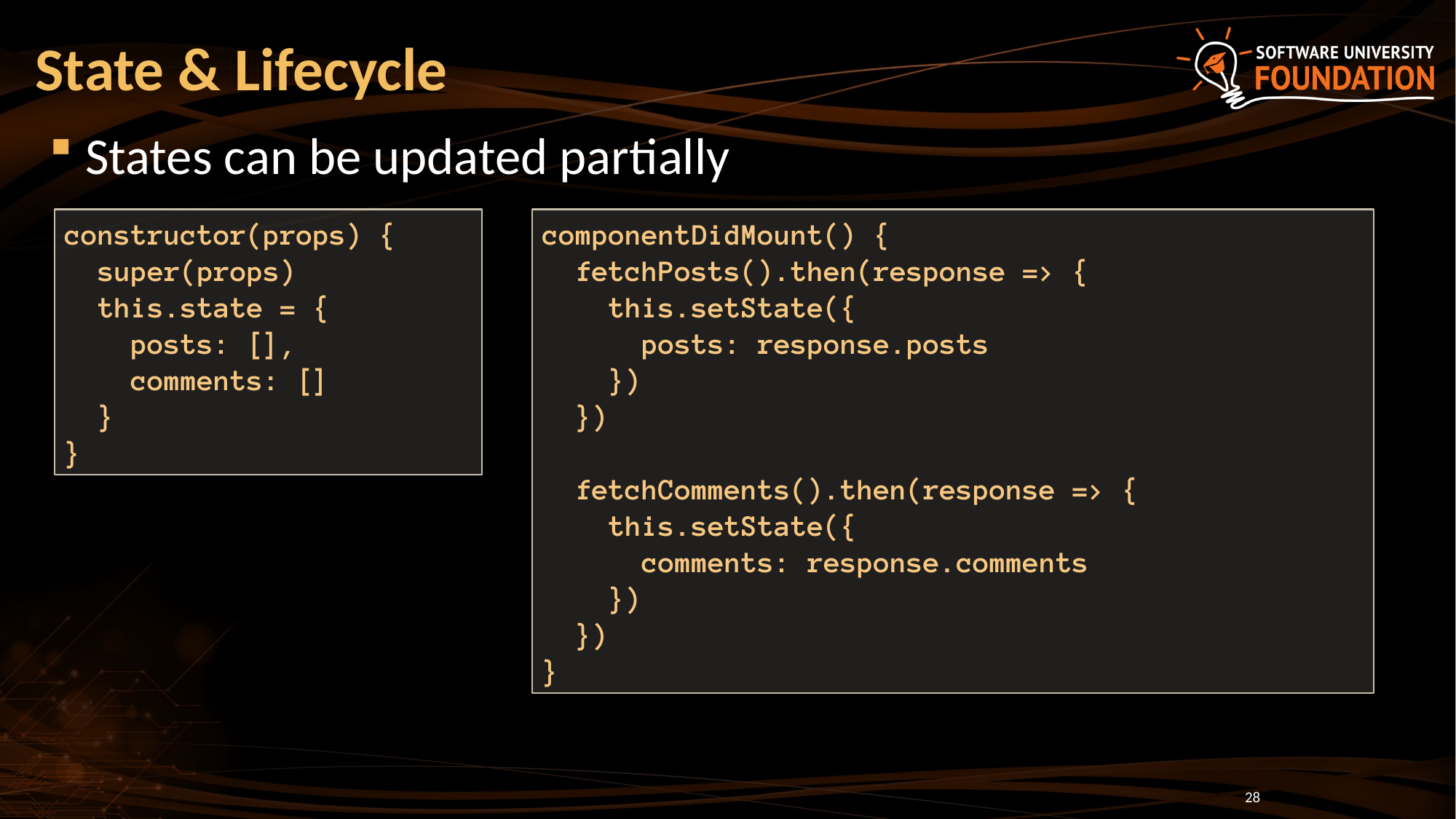

# State & Lifecycle
States can be updated partially
componentDidMount() {
  fetchPosts().then(response => {
    this.setState({
      posts: response.posts
    })
  })

  fetchComments().then(response => {
    this.setState({
      comments: response.comments
    })
  })
}
constructor(props) {
  super(props)
  this.state = {
    posts: [],
    comments: []
  }
}
28